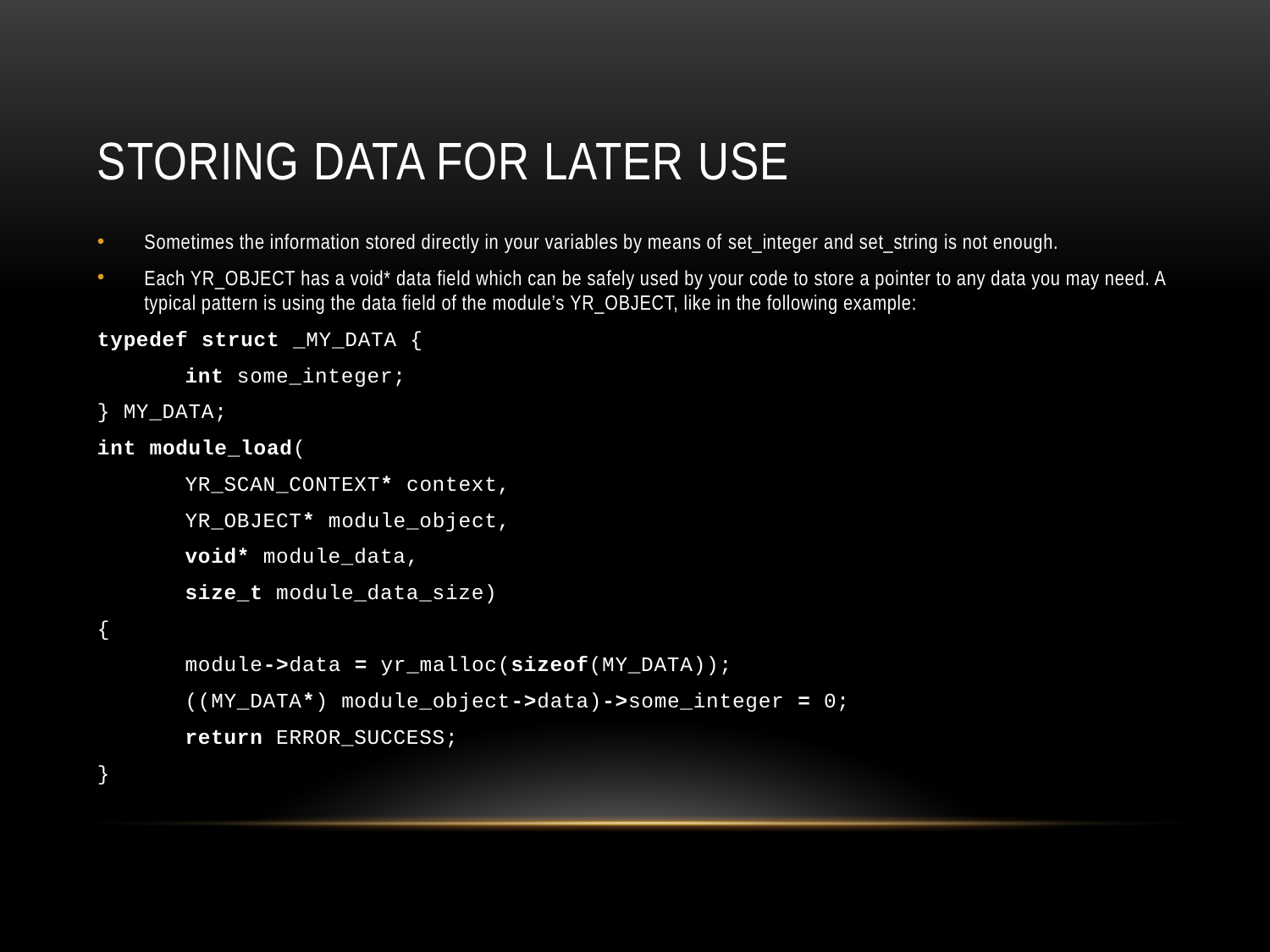

# Storing data for later use
Sometimes the information stored directly in your variables by means of set_integer and set_string is not enough.
Each YR_OBJECT has a void* data field which can be safely used by your code to store a pointer to any data you may need. A typical pattern is using the data field of the module’s YR_OBJECT, like in the following example:
typedef struct _MY_DATA {
	int some_integer;
} MY_DATA;
int module_load(
	YR_SCAN_CONTEXT* context,
	YR_OBJECT* module_object,
	void* module_data,
	size_t module_data_size)
{
	module->data = yr_malloc(sizeof(MY_DATA));
	((MY_DATA*) module_object->data)->some_integer = 0;
	return ERROR_SUCCESS;
}